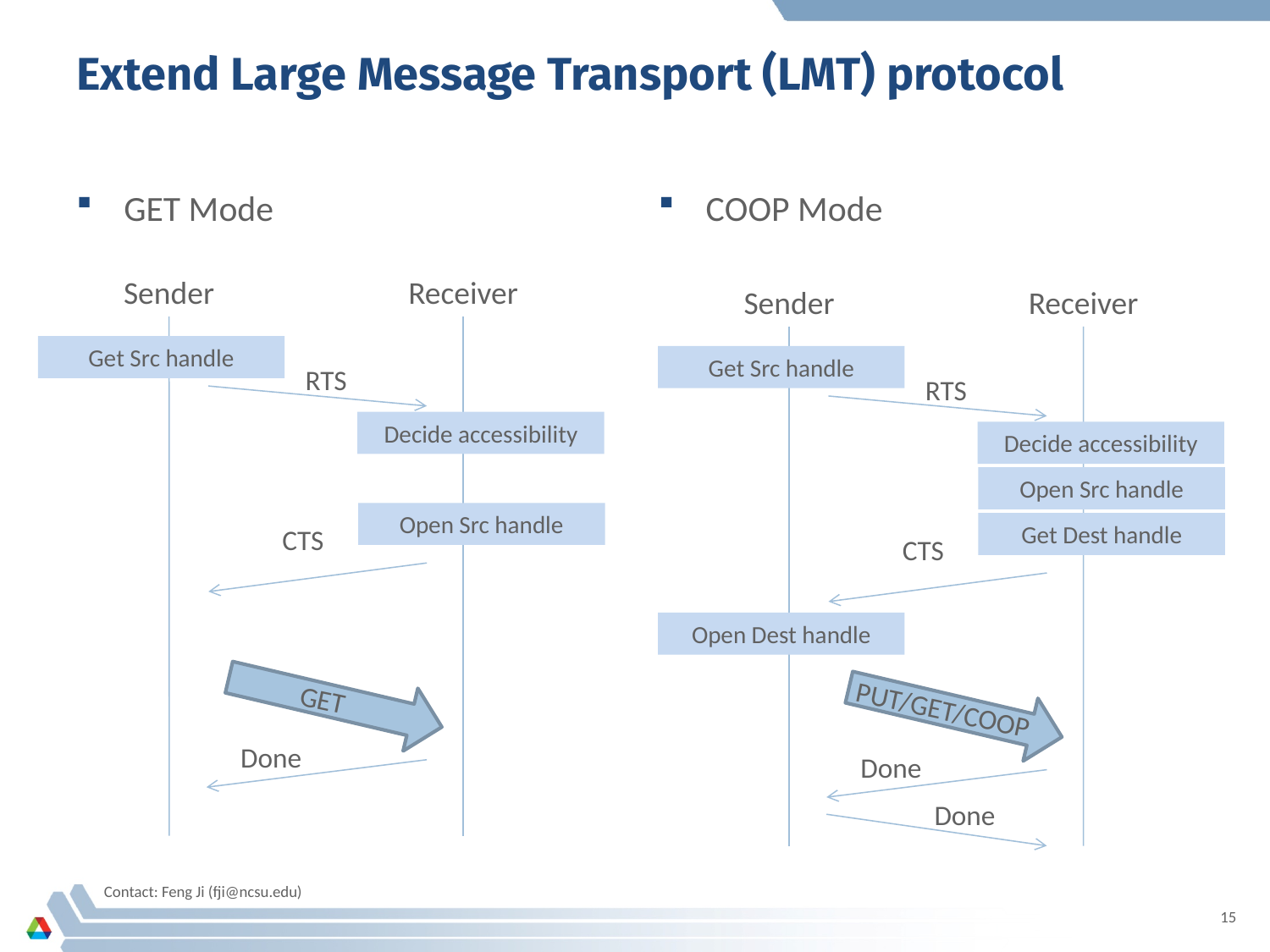

# Extend Large Message Transport (LMT) protocol
GET Mode
COOP Mode
Sender
Receiver
Get Src handle
RTS
Decide accessibility
Open Src handle
CTS

GET
Done
Sender
Receiver
Get Src handle
RTS
Decide accessibility
Open Src handle
Get Dest handle
CTS
Open Dest handle

PUT/GET/COOP
Done
Done
Contact: Feng Ji (fji@ncsu.edu)
15